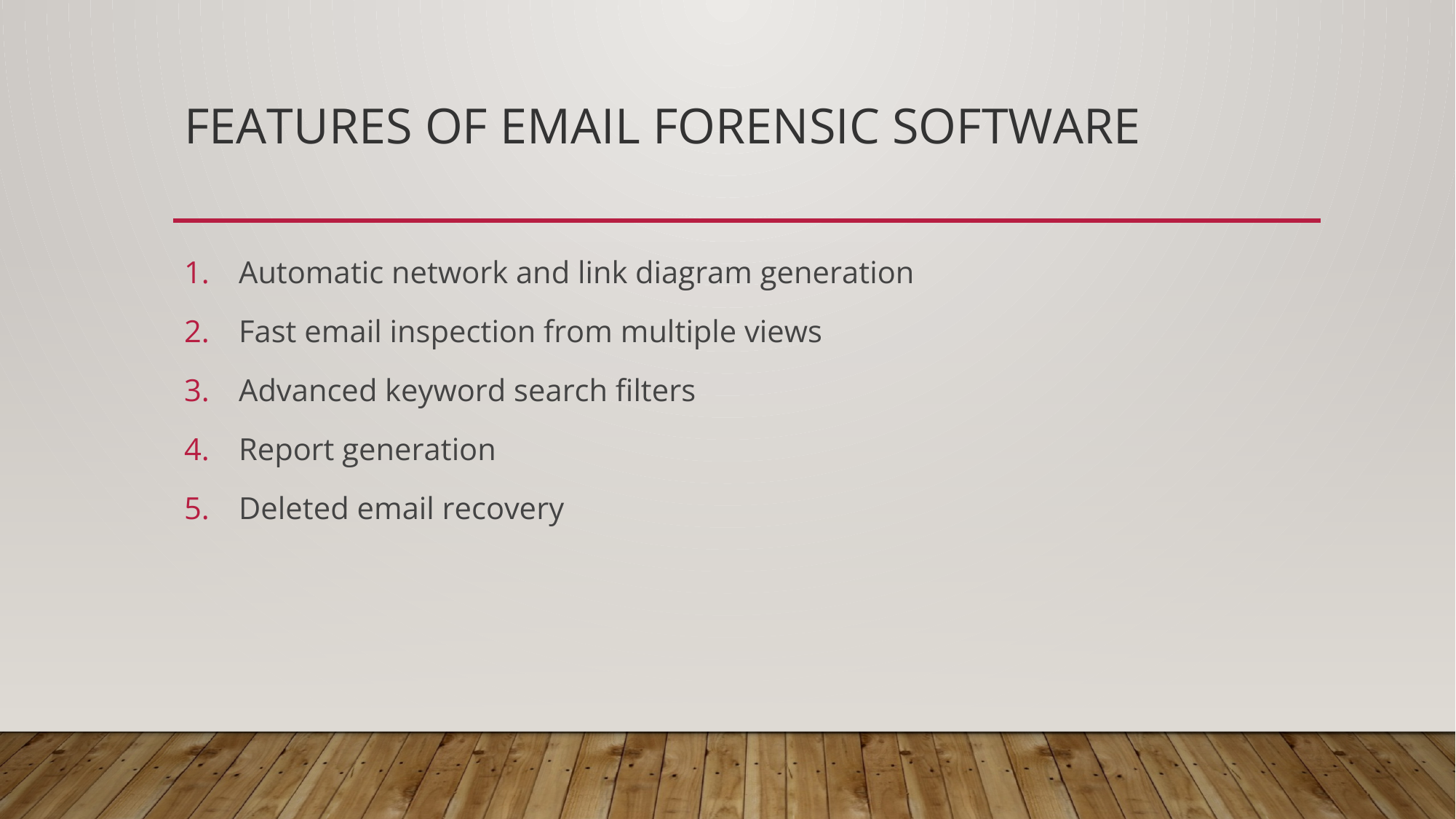

# Features of email forensic software
Automatic network and link diagram generation
Fast email inspection from multiple views
Advanced keyword search filters
Report generation
Deleted email recovery